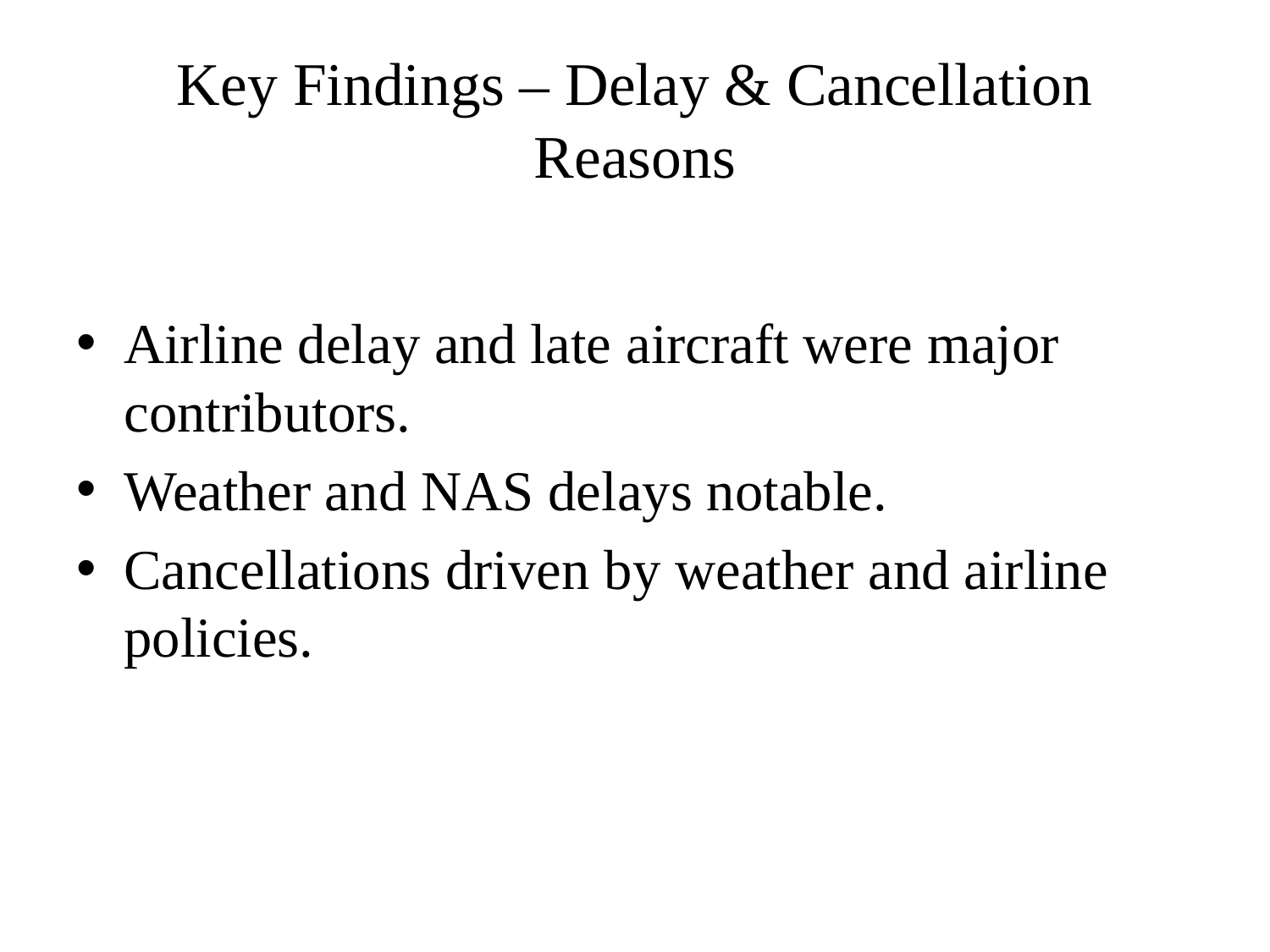

# Key Findings – Delay & Cancellation Reasons

Airline delay and late aircraft were major contributors.
Weather and NAS delays notable.
Cancellations driven by weather and airline policies.